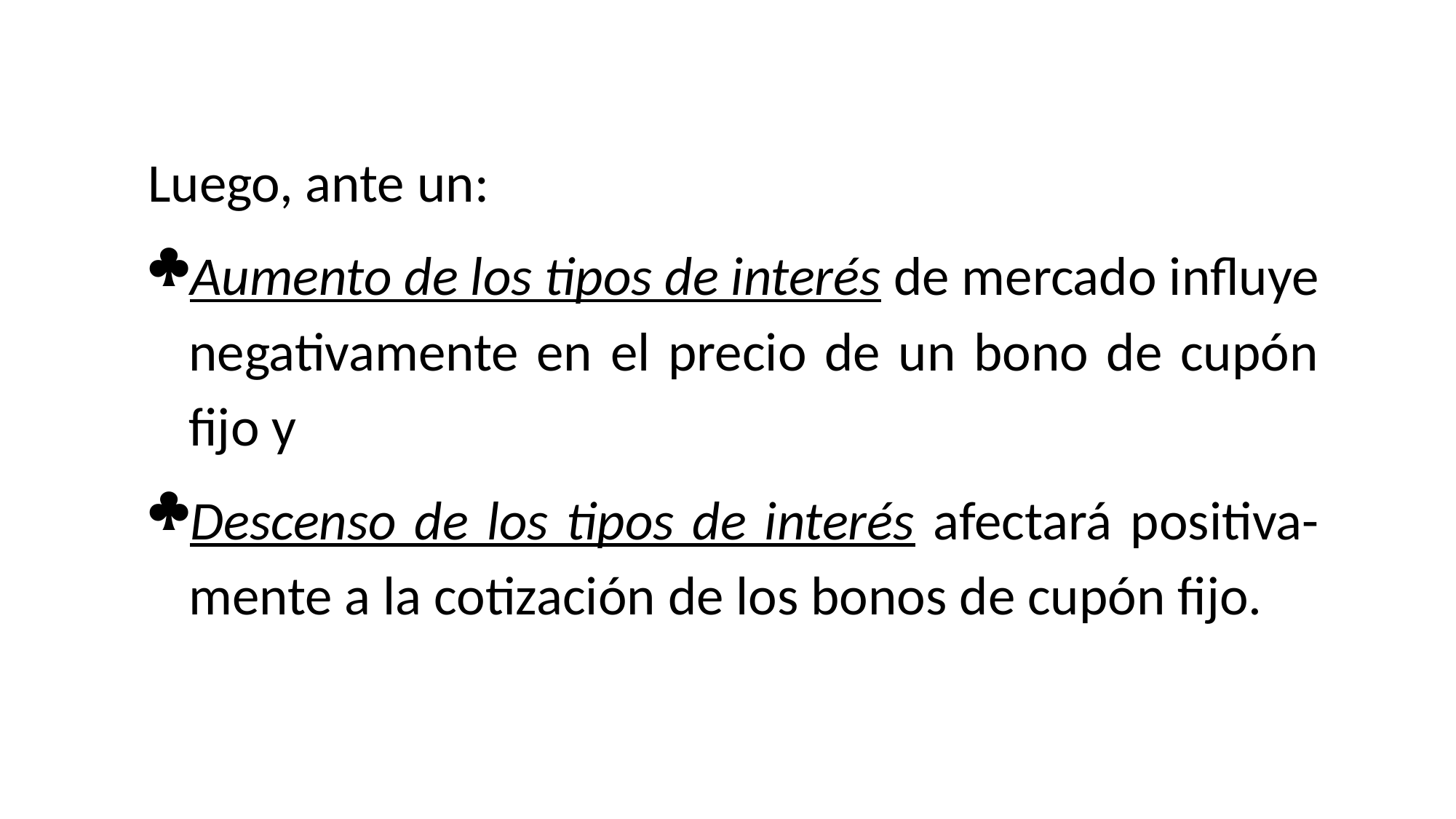

Luego, ante un:
Aumento de los tipos de interés de mercado influye negativamente en el precio de un bono de cupón fijo y
Descenso de los tipos de interés afectará positiva-mente a la cotización de los bonos de cupón fijo.